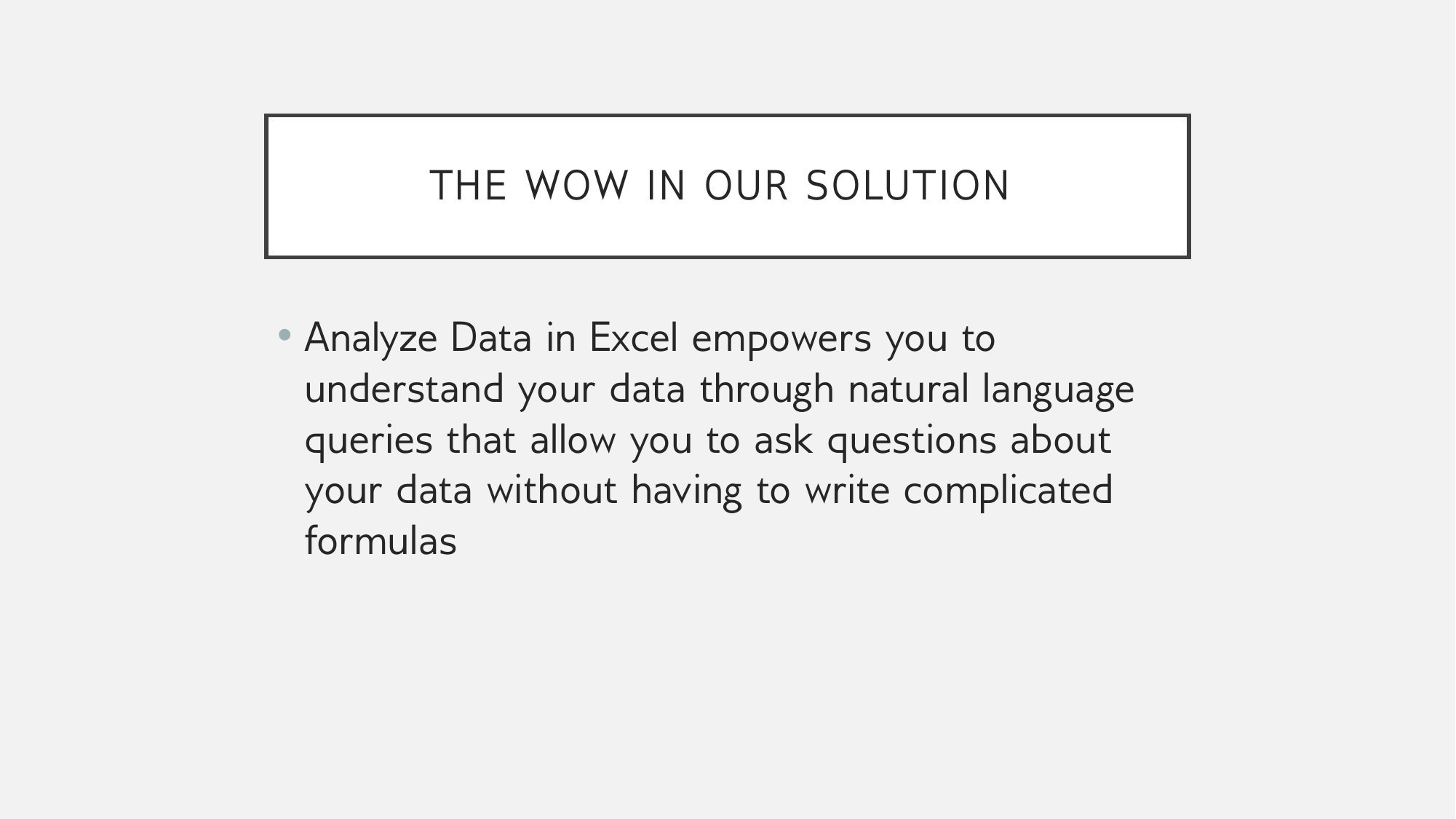

# The wow in our solution
Analyze Data in Excel empowers you to understand your data through natural language queries that allow you to ask questions about your data without having to write complicated formulas